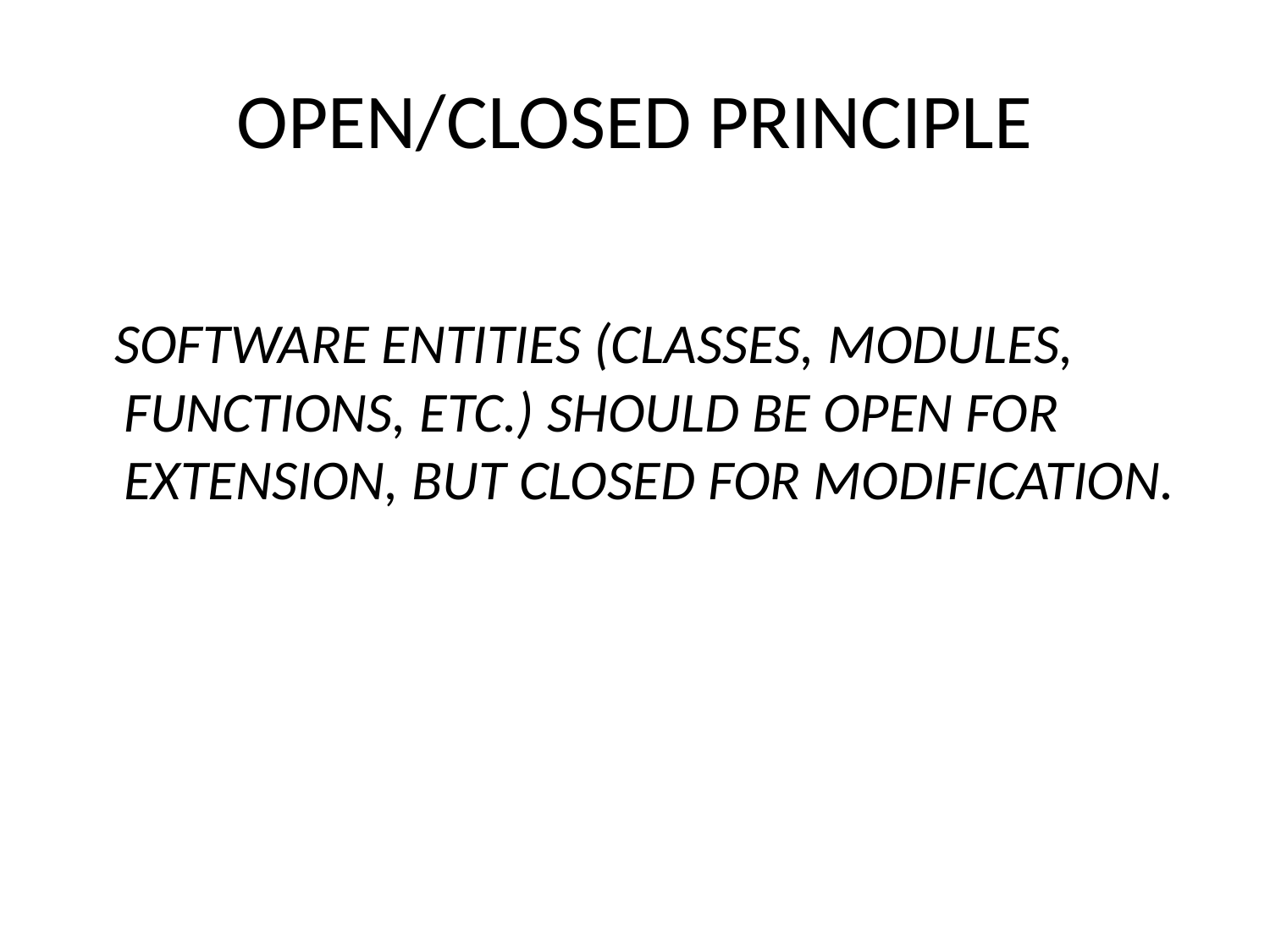

# OPEN/CLOSED PRINCIPLE

   SOFTWARE ENTITIES (CLASSES, MODULES, FUNCTIONS, ETC.) SHOULD BE OPEN FOR EXTENSION, BUT CLOSED FOR MODIFICATION.